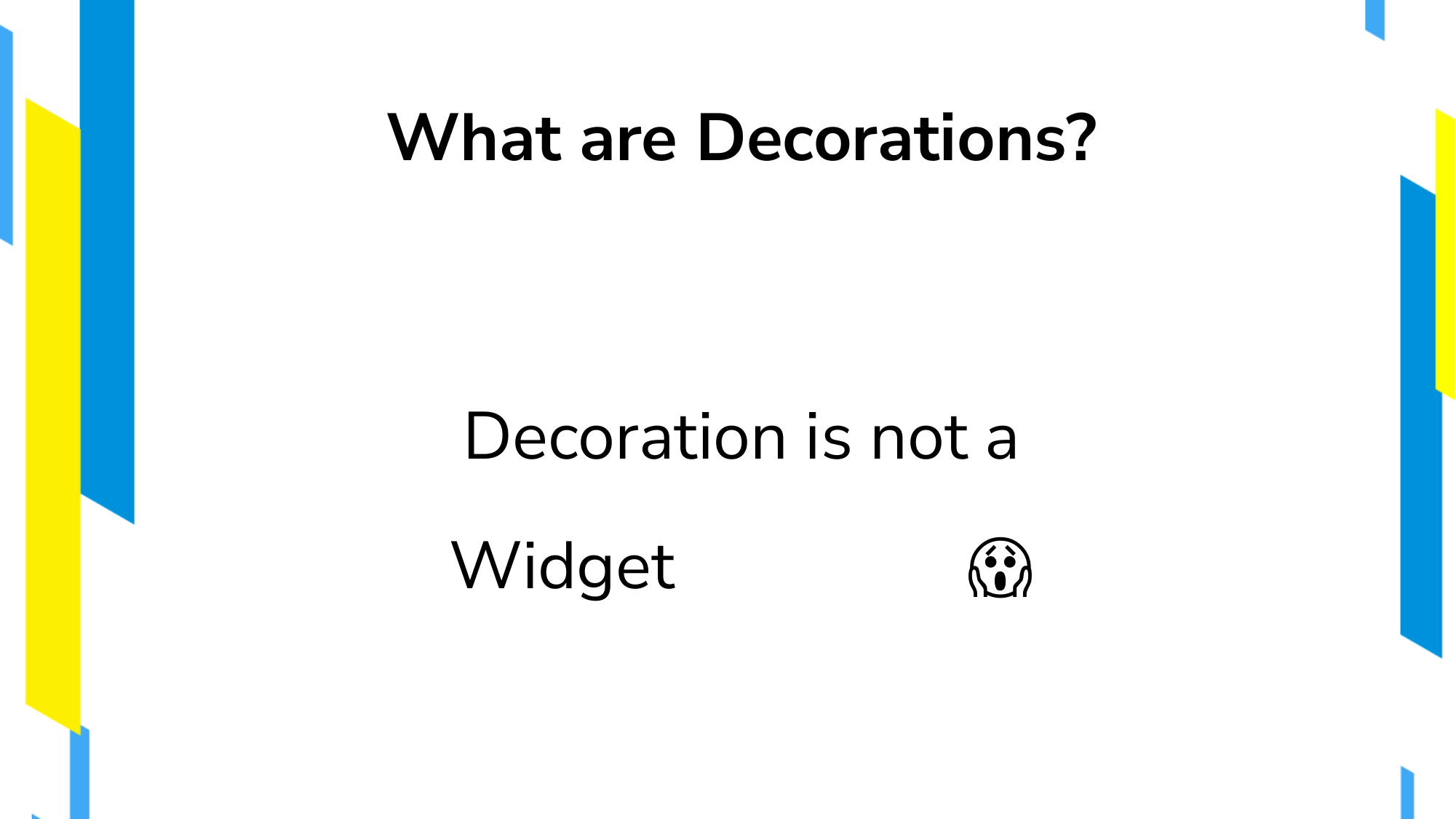

# What are Decorations?
Decoration is not a Widget                 😱